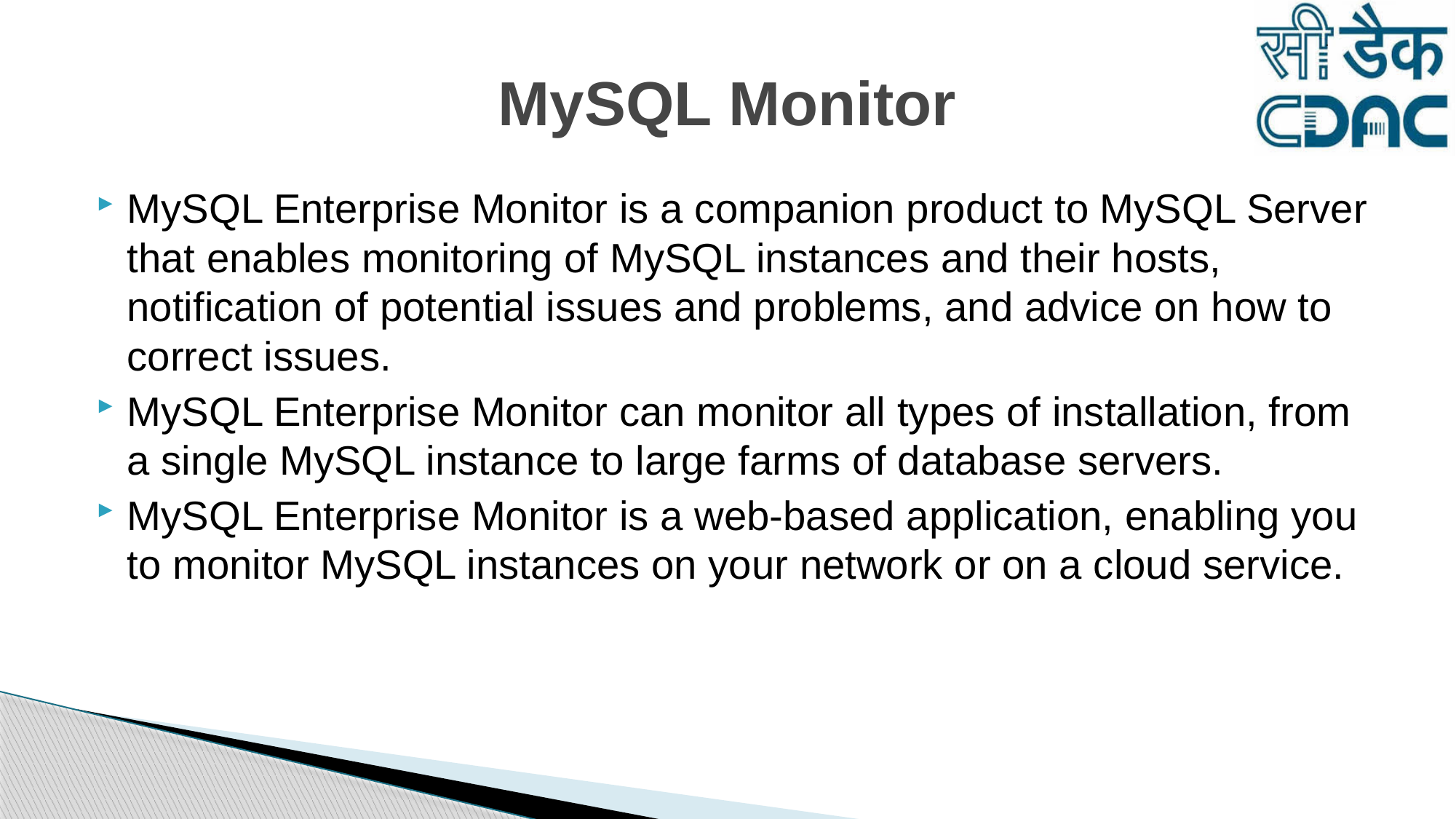

# MySQL Monitor
MySQL Enterprise Monitor is a companion product to MySQL Server that enables monitoring of MySQL instances and their hosts, notification of potential issues and problems, and advice on how to correct issues.
MySQL Enterprise Monitor can monitor all types of installation, from a single MySQL instance to large farms of database servers.
MySQL Enterprise Monitor is a web-based application, enabling you to monitor MySQL instances on your network or on a cloud service.